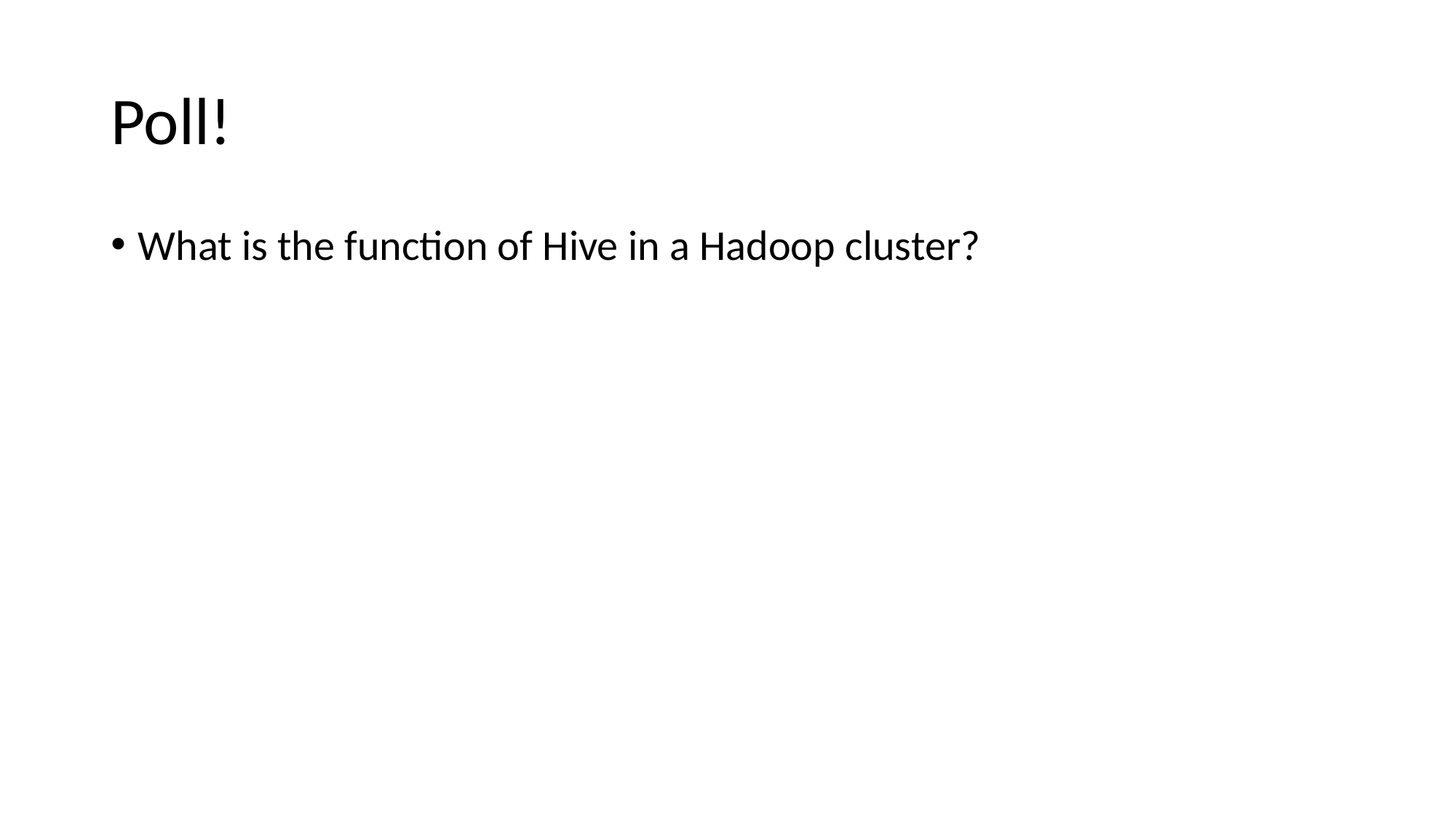

# Poll!
What is the function of Hive in a Hadoop cluster?

You can use google…